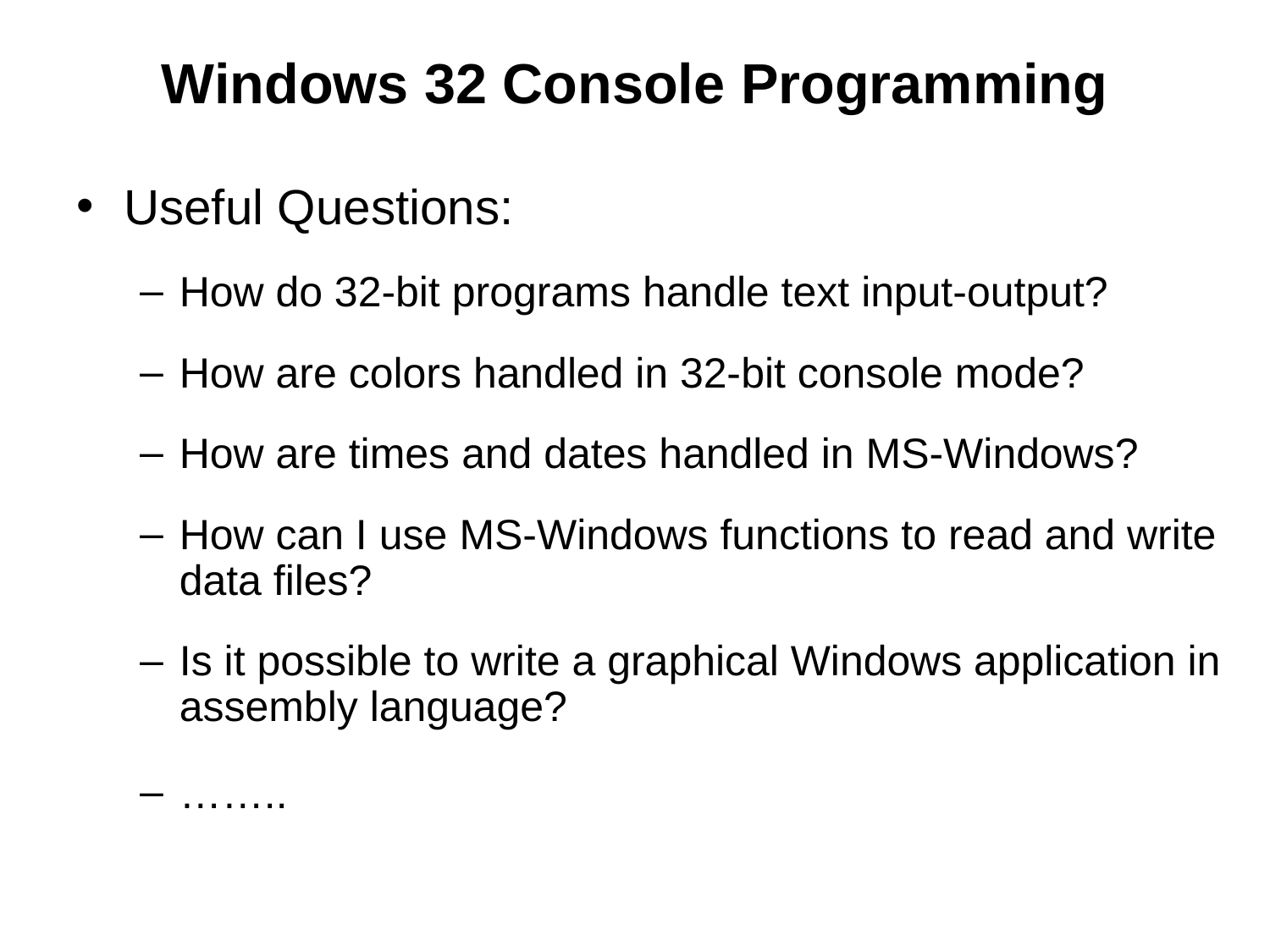

# Windows 32 Console Programming
Useful Questions:
How do 32-bit programs handle text input-output?
How are colors handled in 32-bit console mode?
How are times and dates handled in MS-Windows?
How can I use MS-Windows functions to read and write data files?
Is it possible to write a graphical Windows application in assembly language?
……..